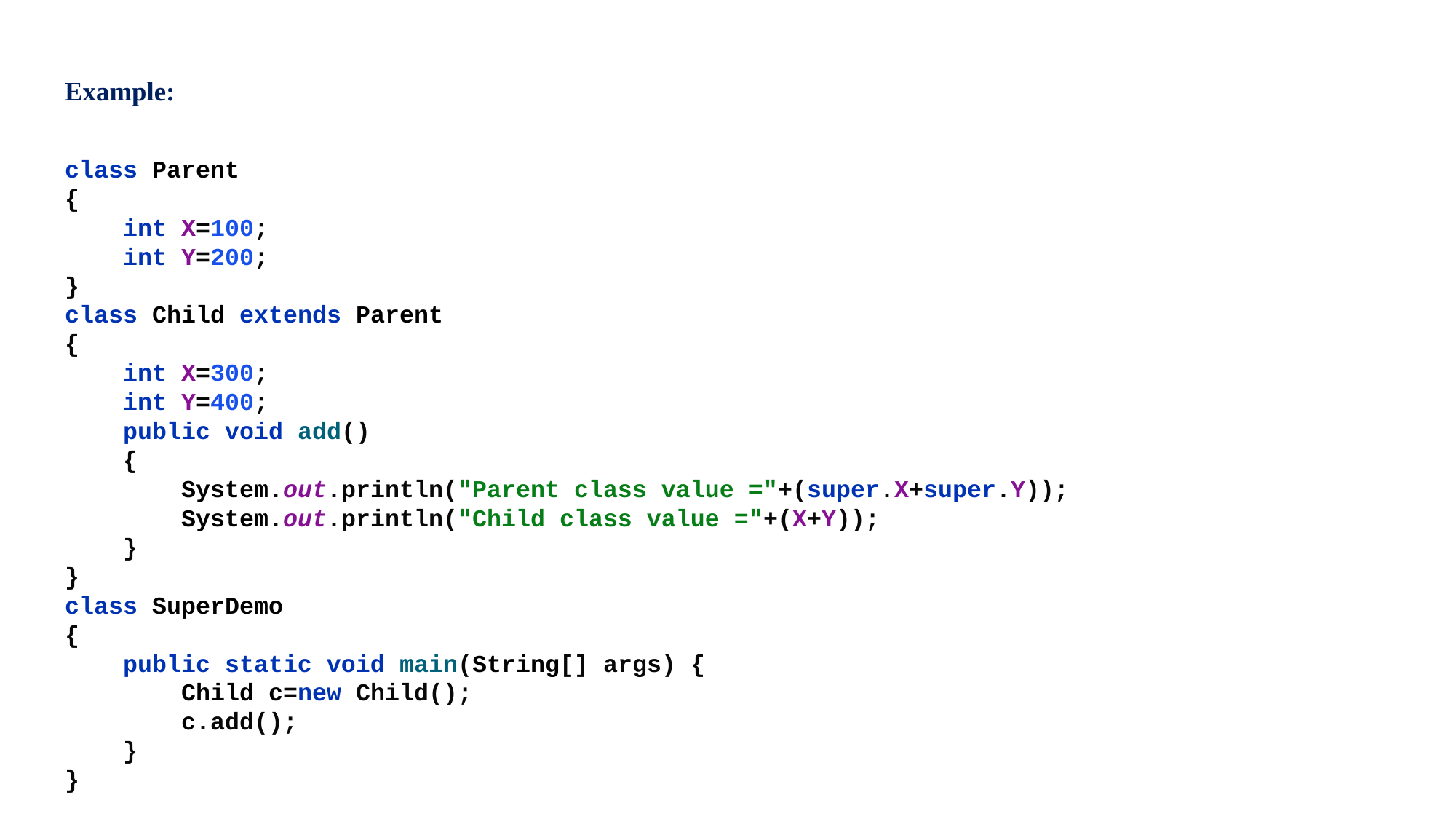

# Example:
class Parent
{
    int X=100;
    int Y=200;
}
class Child extends Parent
{
    int X=300;
    int Y=400;
    public void add()
    {
        System.out.println("Parent class value ="+(super.X+super.Y));
        System.out.println("Child class value ="+(X+Y));
    }
}
class SuperDemo
{
    public static void main(String[] args) {
        Child c=new Child();
        c.add();
    }
}